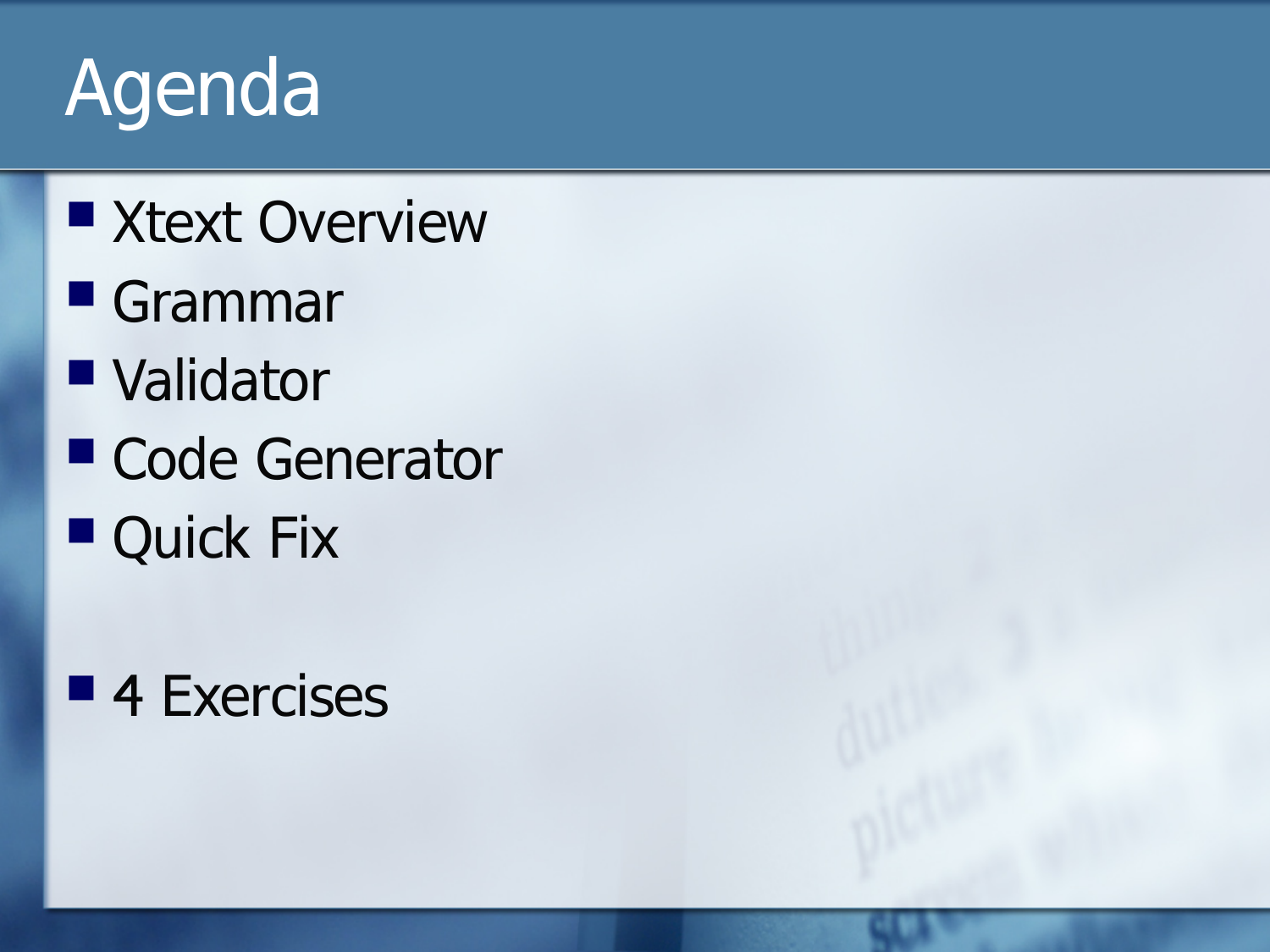

# Agenda
Xtext Overview
Grammar
Validator
Code Generator
Quick Fix

4 Exercises